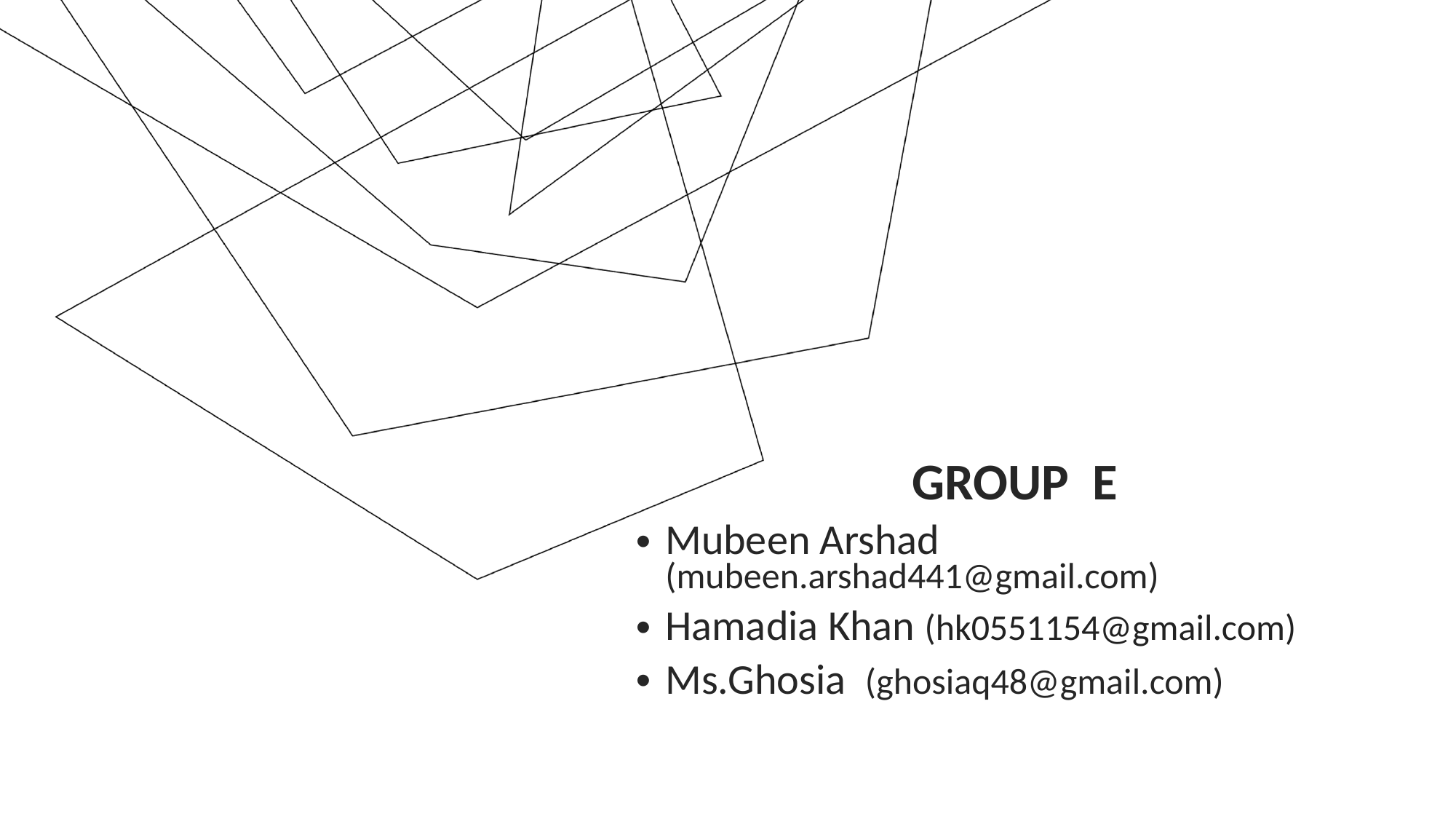

GROUP  E
Mubeen Arshad (mubeen.arshad441@gmail.com)
Hamadia Khan (hk0551154@gmail.com)
Ms.Ghosia  (ghosiaq48@gmail.com)